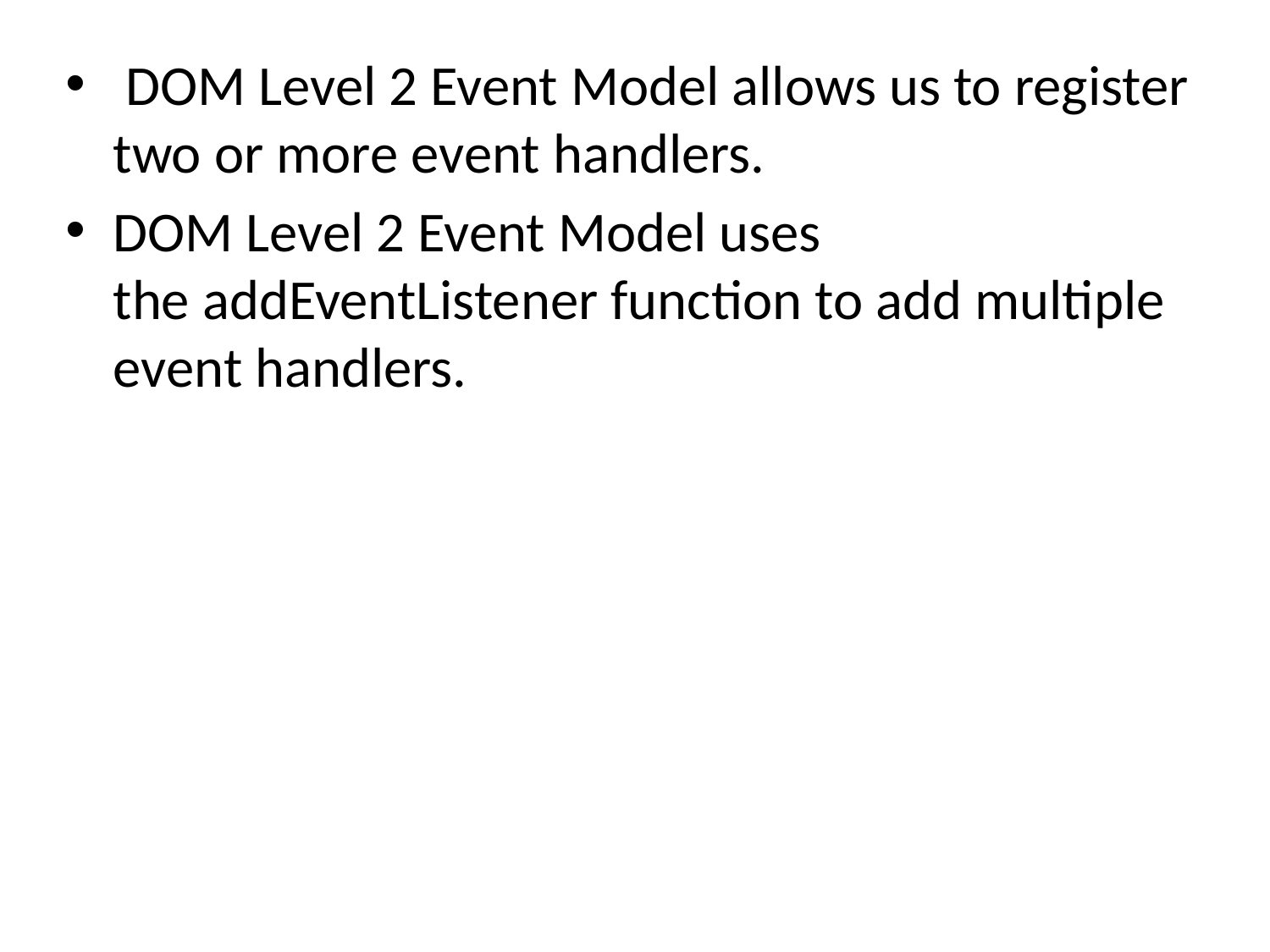

DOM Level 2 Event Model allows us to register two or more event handlers.
DOM Level 2 Event Model uses the addEventListener function to add multiple event handlers.